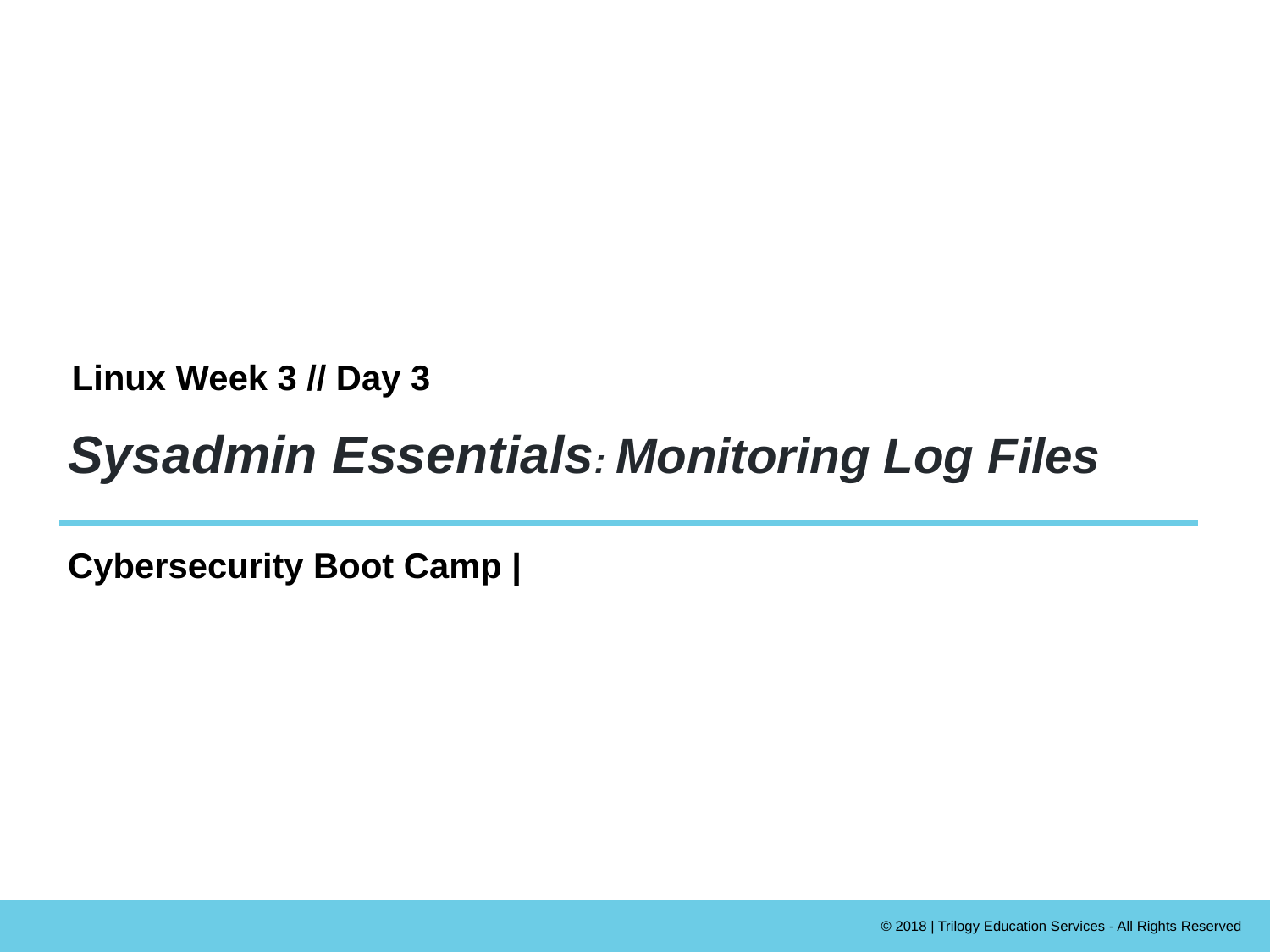

Linux Week 3 // Day 3

# Sysadmin Essentials: Monitoring Log Files
Cybersecurity Boot Camp |